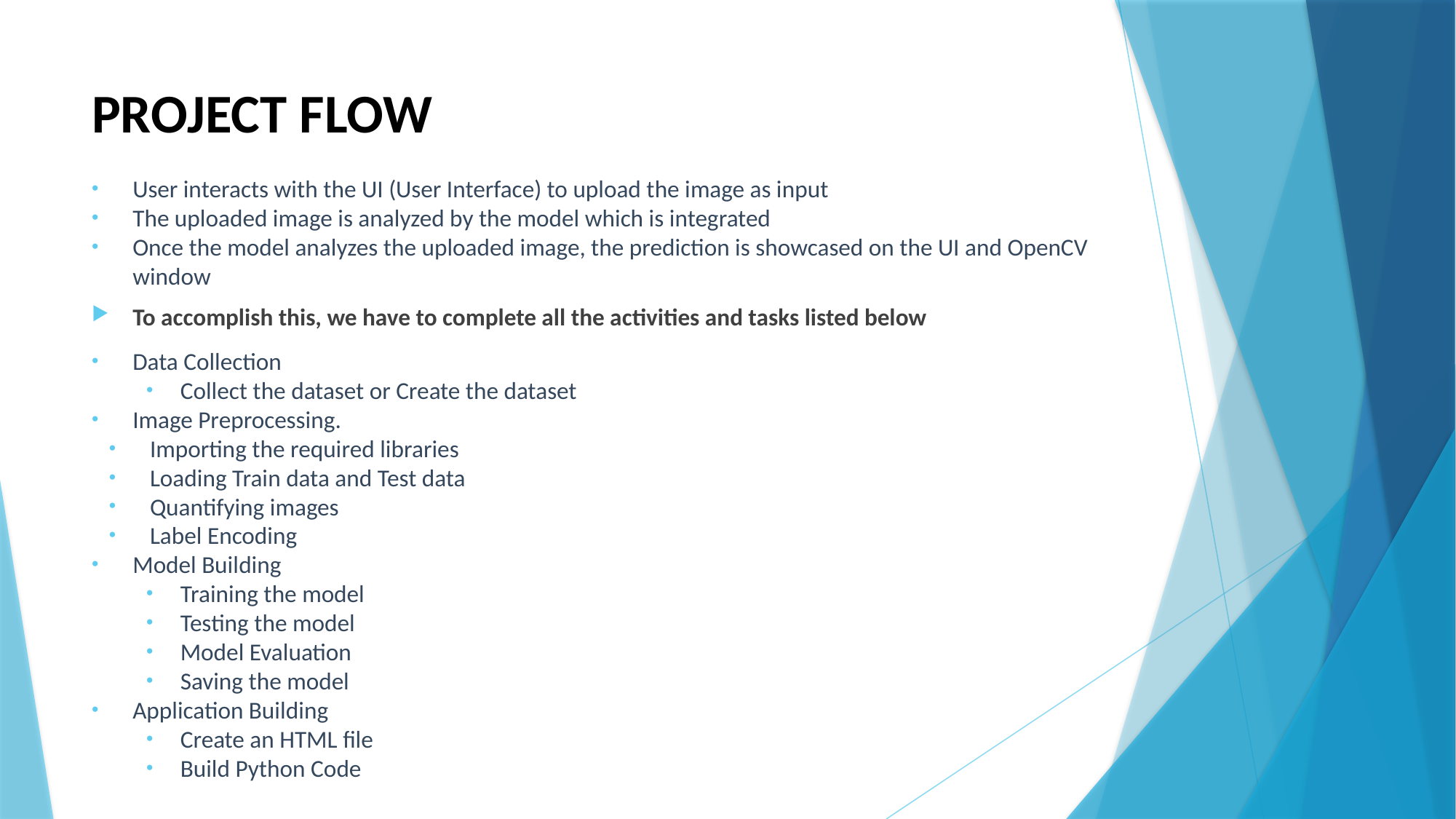

# PROJECT FLOW
User interacts with the UI (User Interface) to upload the image as input
The uploaded image is analyzed by the model which is integrated
Once the model analyzes the uploaded image, the prediction is showcased on the UI and OpenCV window
To accomplish this, we have to complete all the activities and tasks listed below
Data Collection
Collect the dataset or Create the dataset
Image Preprocessing.
Importing the required libraries
Loading Train data and Test data
Quantifying images
Label Encoding
Model Building
Training the model
Testing the model
Model Evaluation
Saving the model
Application Building
Create an HTML file
Build Python Code